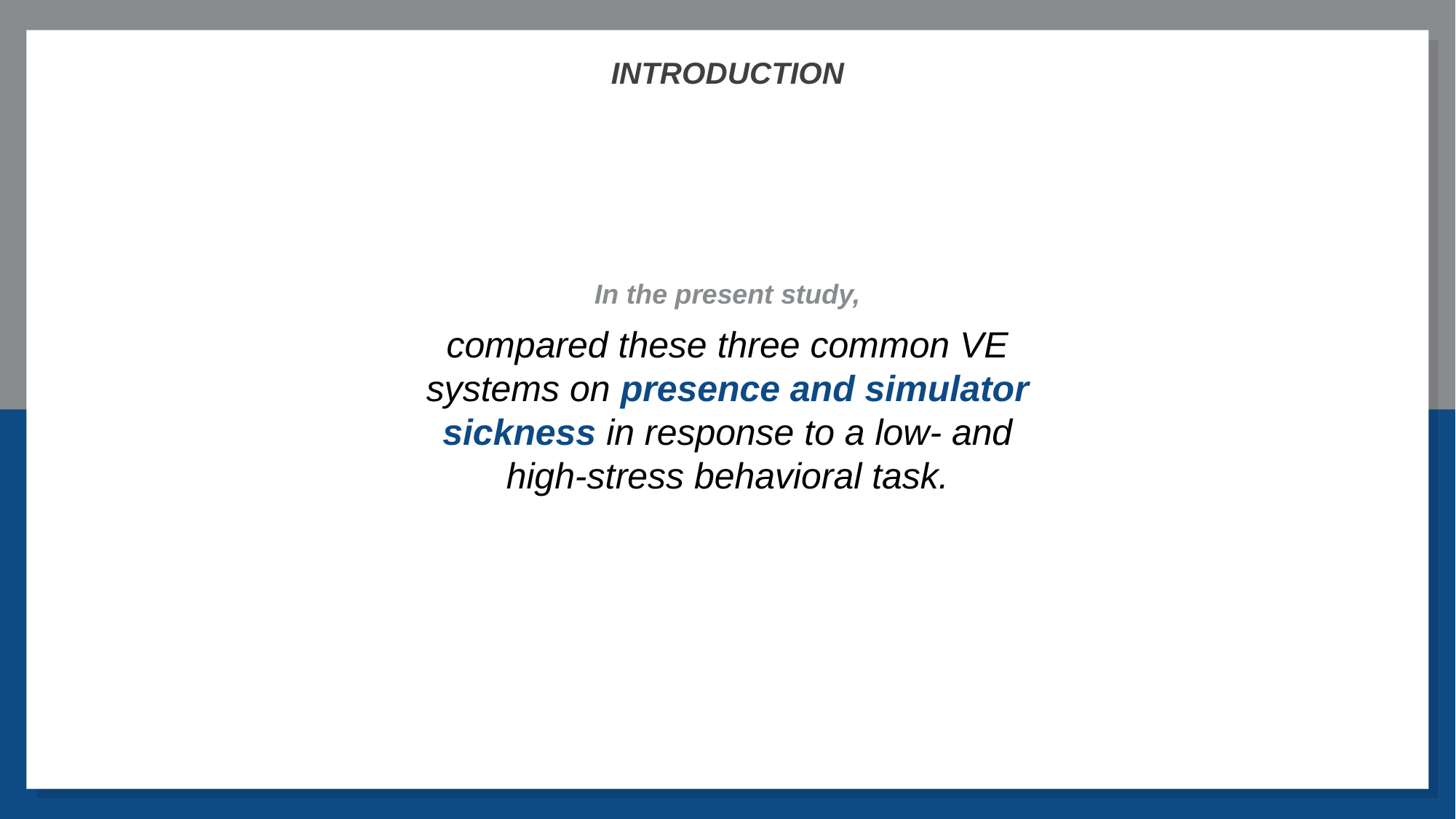

INTRODUCTION
In the present study,
compared these three common VE systems on presence and simulator sickness in response to a low- and high-stress behavioral task.